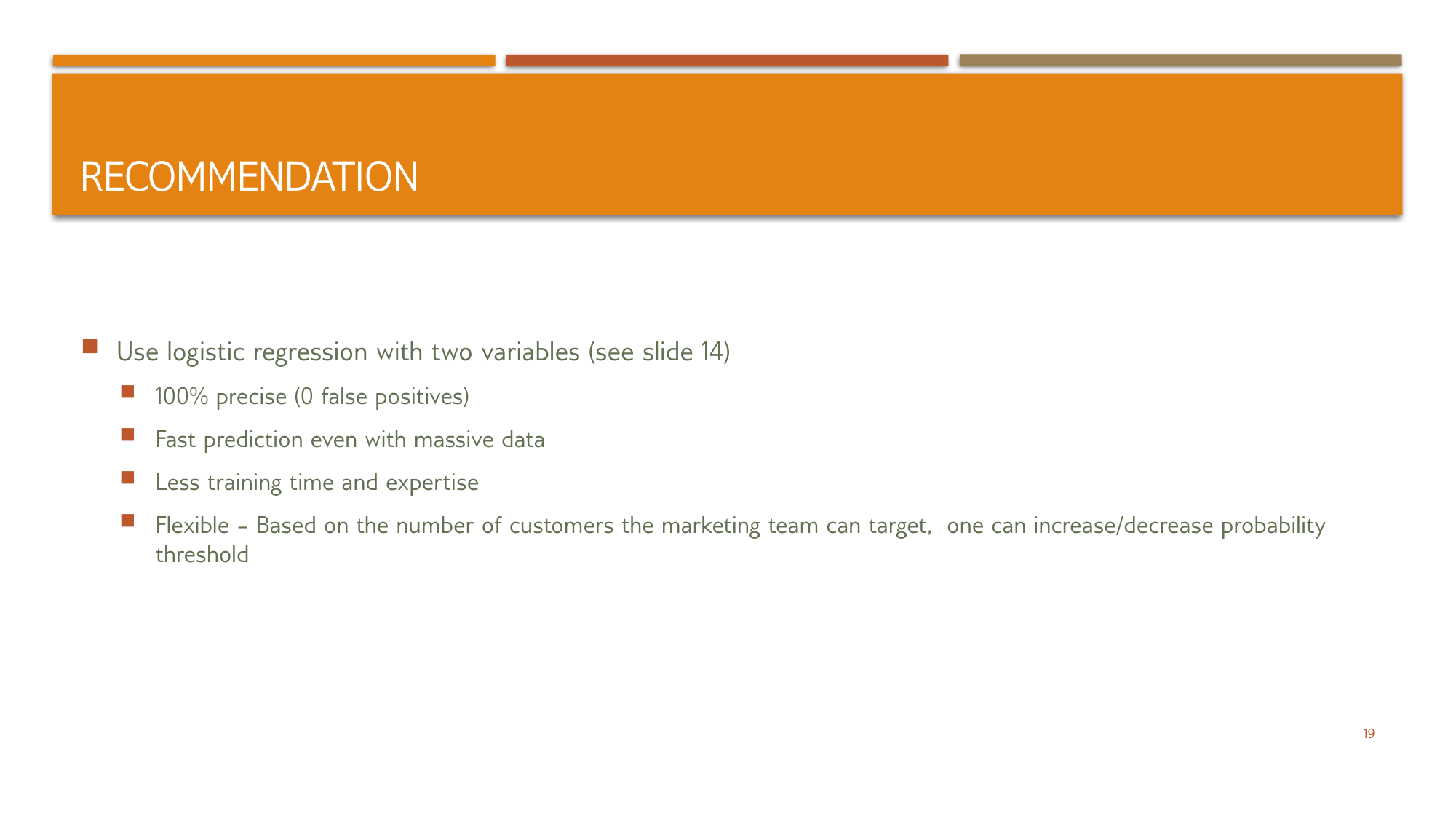

# Recommendation
Use logistic regression with two variables (see slide 14)
100% precise (0 false positives)
Fast prediction even with massive data
Less training time and expertise
Flexible – Based on the number of customers the marketing team can target,  one can increase/decrease probability threshold

19